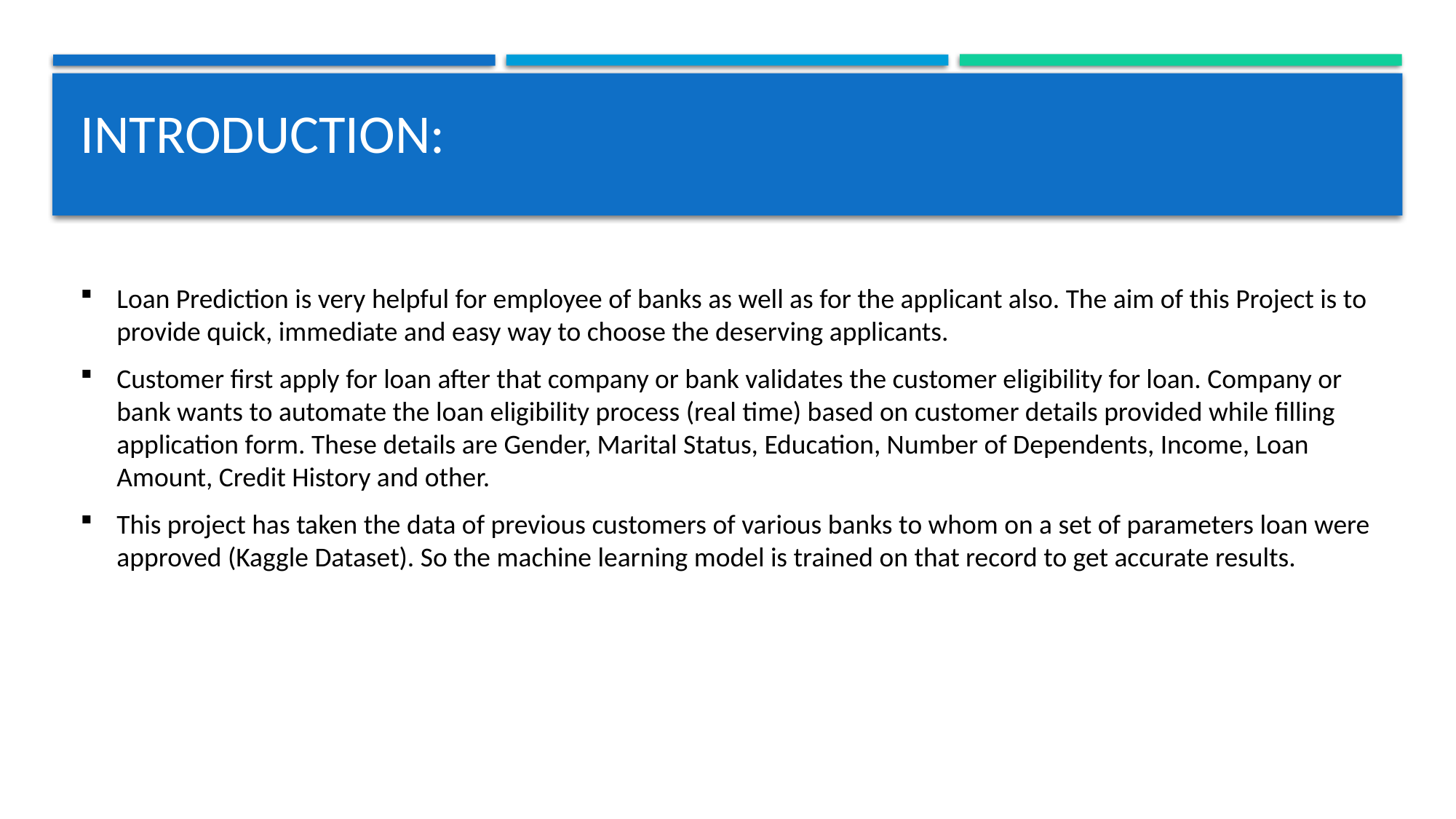

# Introduction:
Loan Prediction is very helpful for employee of banks as well as for the applicant also. The aim of this Project is to provide quick, immediate and easy way to choose the deserving applicants.
Customer first apply for loan after that company or bank validates the customer eligibility for loan. Company or bank wants to automate the loan eligibility process (real time) based on customer details provided while filling application form. These details are Gender, Marital Status, Education, Number of Dependents, Income, Loan Amount, Credit History and other.
This project has taken the data of previous customers of various banks to whom on a set of parameters loan were approved (Kaggle Dataset). So the machine learning model is trained on that record to get accurate results.